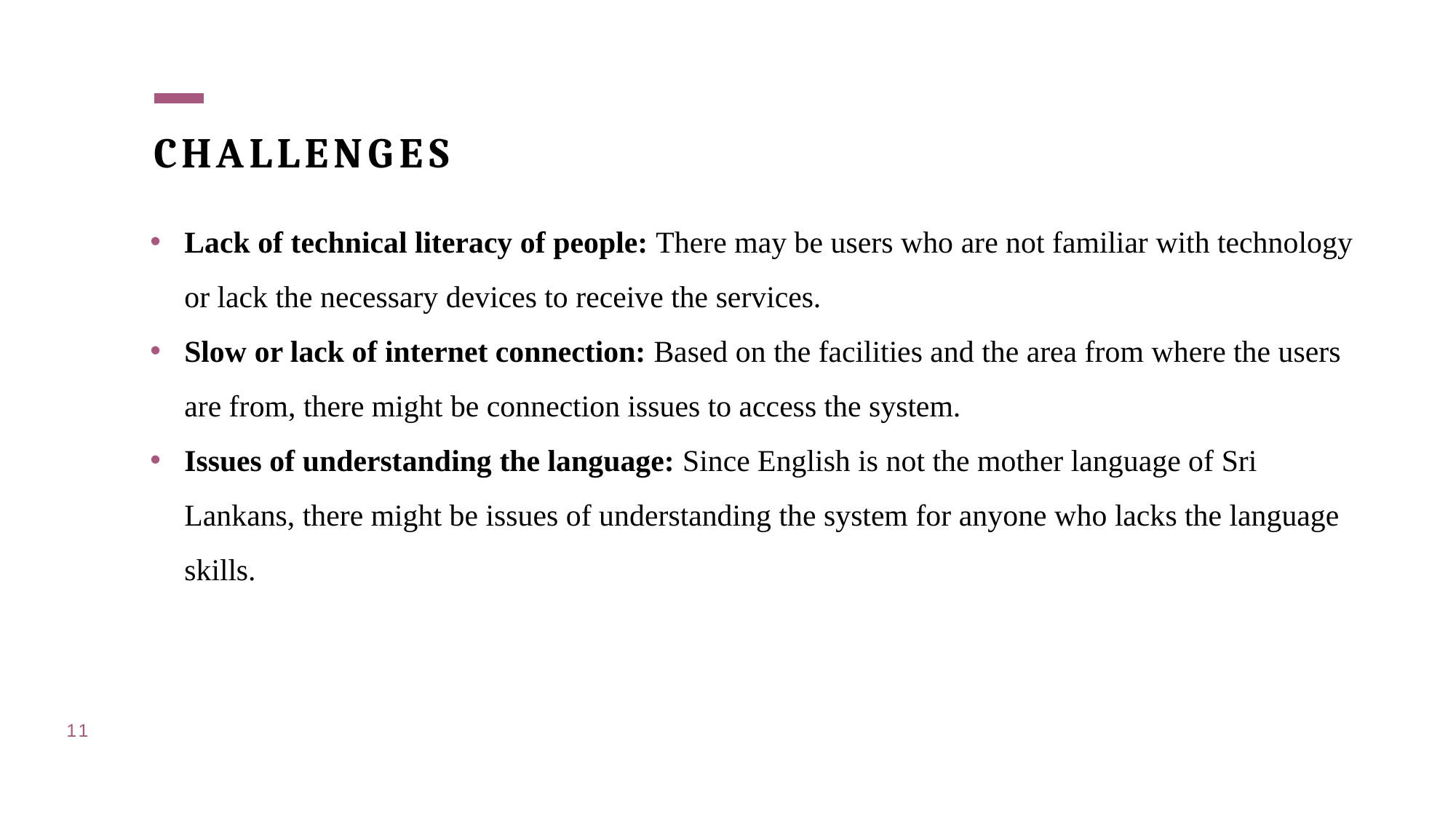

# CHALLENGES
Lack of technical literacy of people: There may be users who are not familiar with technology or lack the necessary devices to receive the services.
Slow or lack of internet connection: Based on the facilities and the area from where the users are from, there might be connection issues to access the system.
Issues of understanding the language: Since English is not the mother language of Sri Lankans, there might be issues of understanding the system for anyone who lacks the language skills.
11